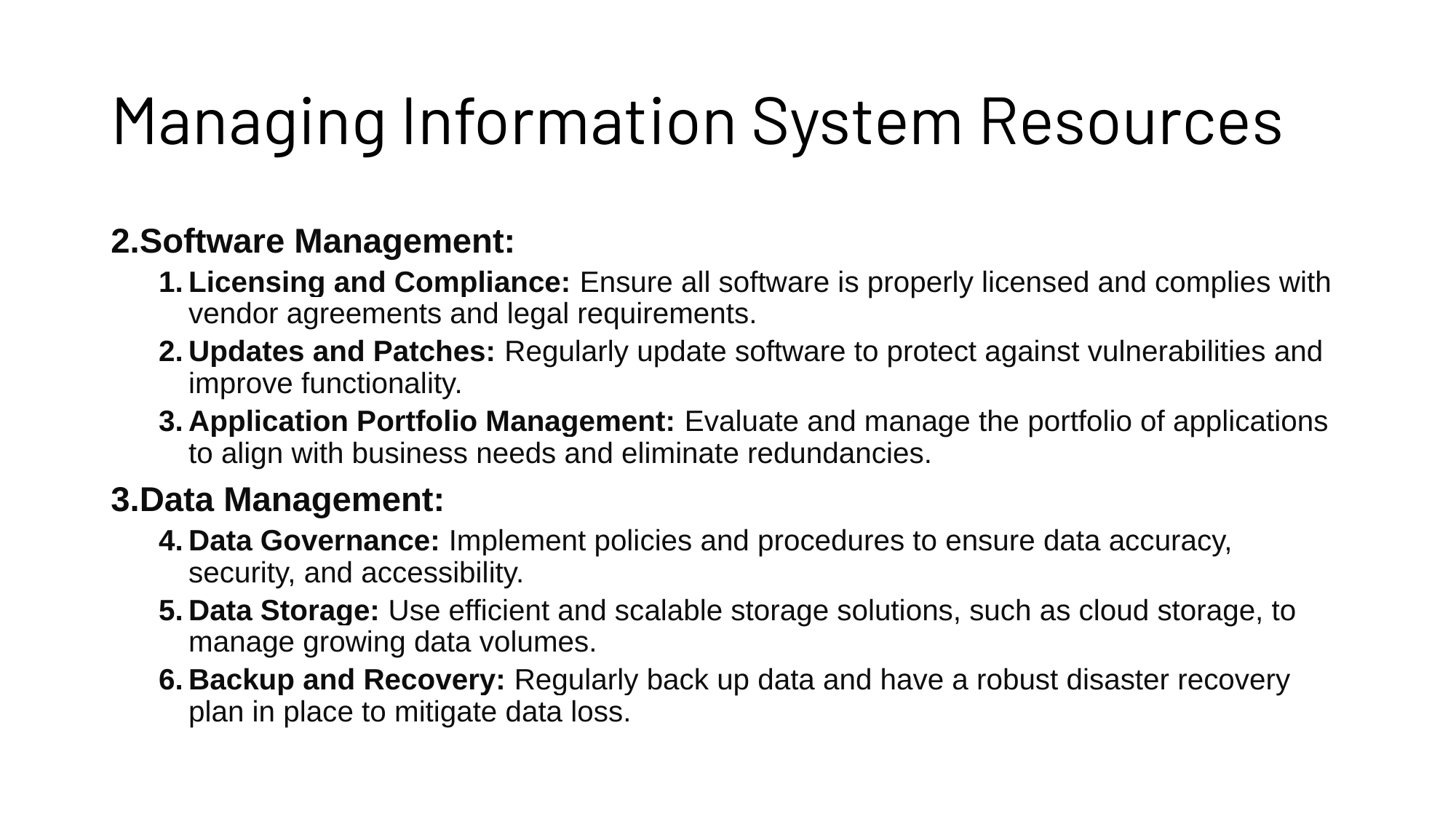

# Managing Information System Resources
2.Software Management:
Licensing and Compliance: Ensure all software is properly licensed and complies with vendor agreements and legal requirements.
Updates and Patches: Regularly update software to protect against vulnerabilities and improve functionality.
Application Portfolio Management: Evaluate and manage the portfolio of applications to align with business needs and eliminate redundancies.
3.Data Management:
Data Governance: Implement policies and procedures to ensure data accuracy, security, and accessibility.
Data Storage: Use efficient and scalable storage solutions, such as cloud storage, to manage growing data volumes.
Backup and Recovery: Regularly back up data and have a robust disaster recovery plan in place to mitigate data loss.